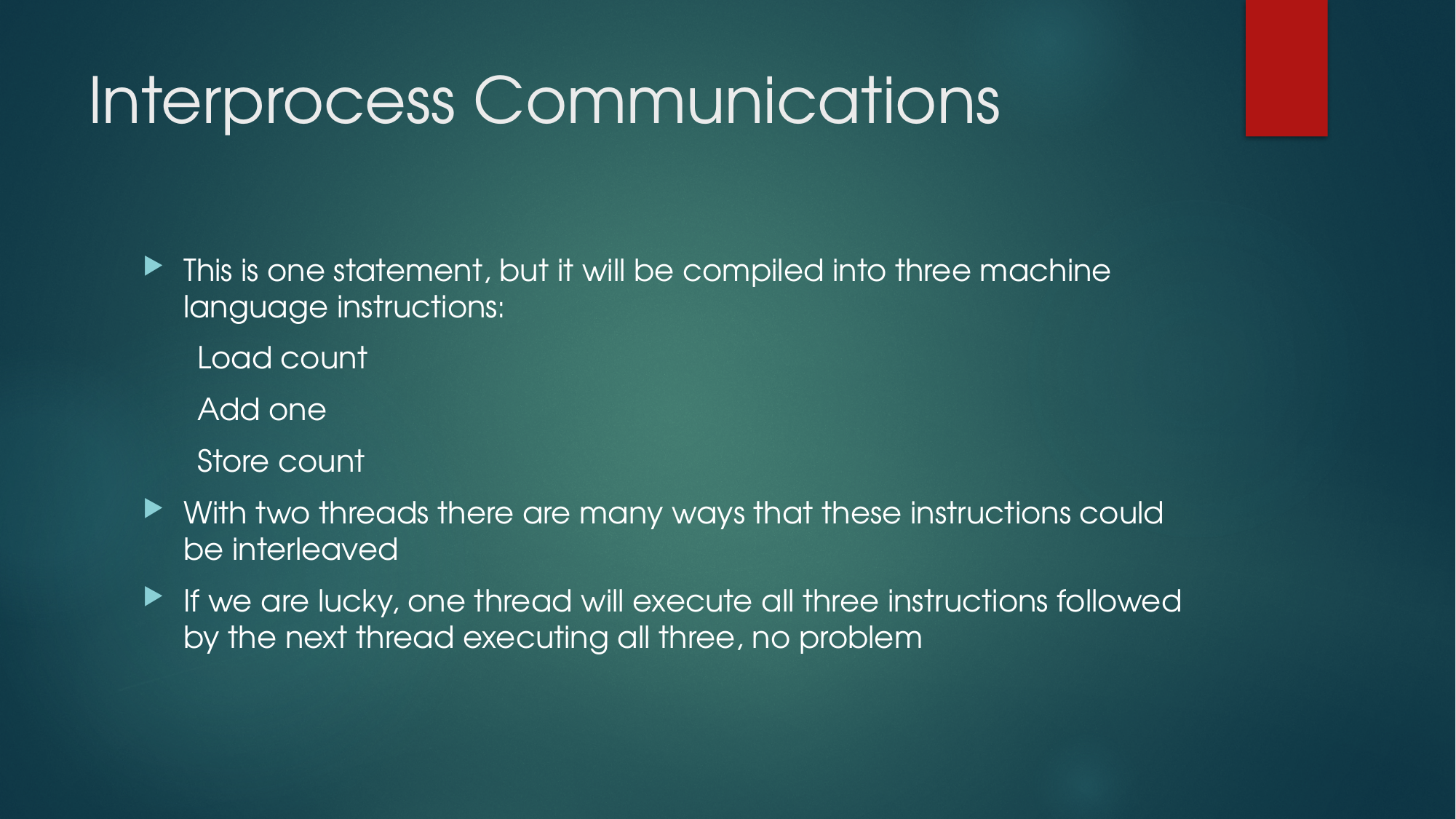

# Interprocess Communications
This is one statement, but it will be compiled into three machine language instructions:
Load count
Add one
Store count
With two threads there are many ways that these instructions could be interleaved
If we are lucky, one thread will execute all three instructions followed by the next thread executing all three, no problem